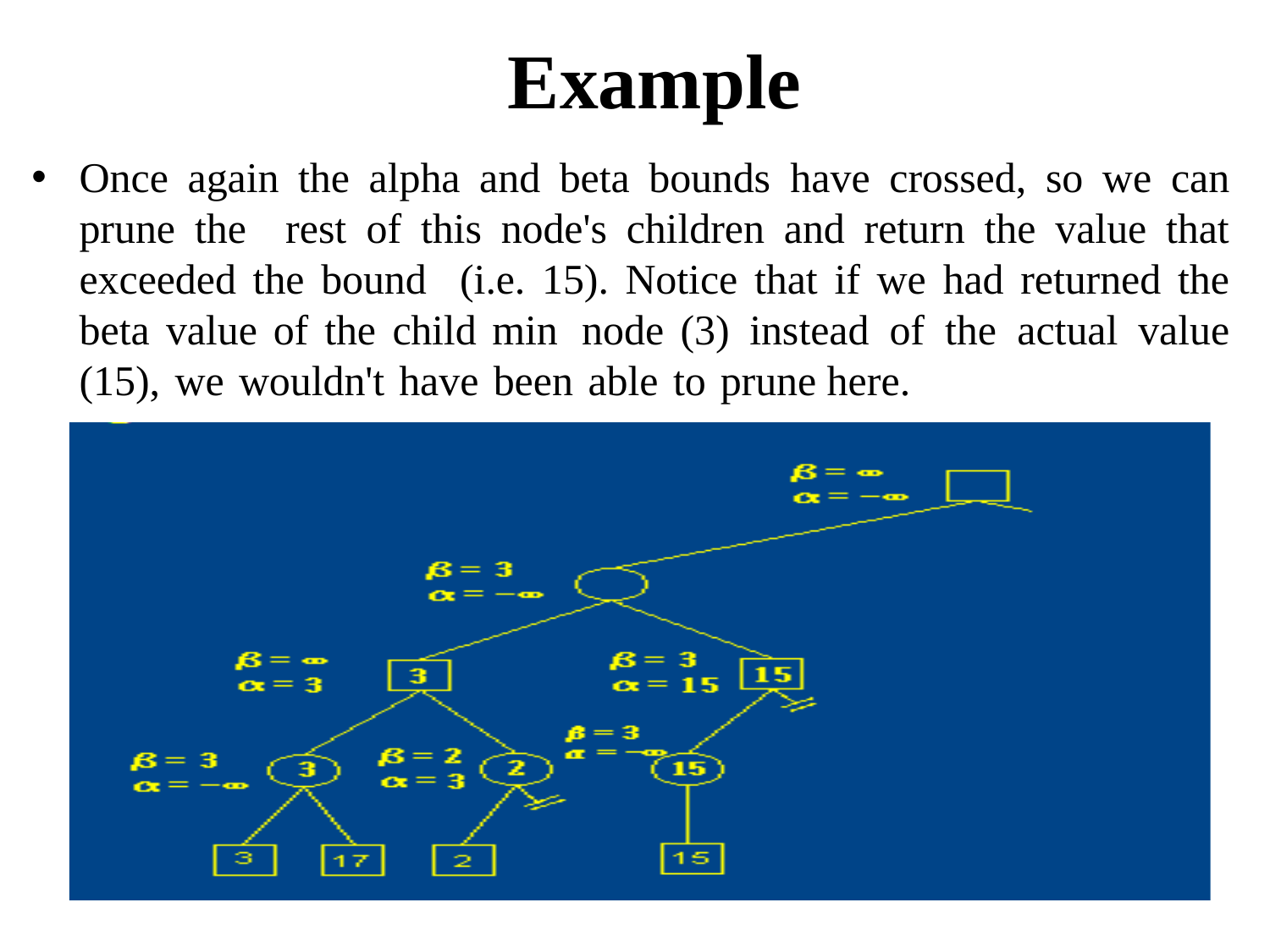

# Example
Once again the alpha and beta bounds have crossed, so we can prune the  rest of this node's children and return the value that exceeded the bound  (i.e. 15). Notice that if we had returned the beta value of the child min node (3) instead of the actual value (15), we wouldn't have been able to prune here.